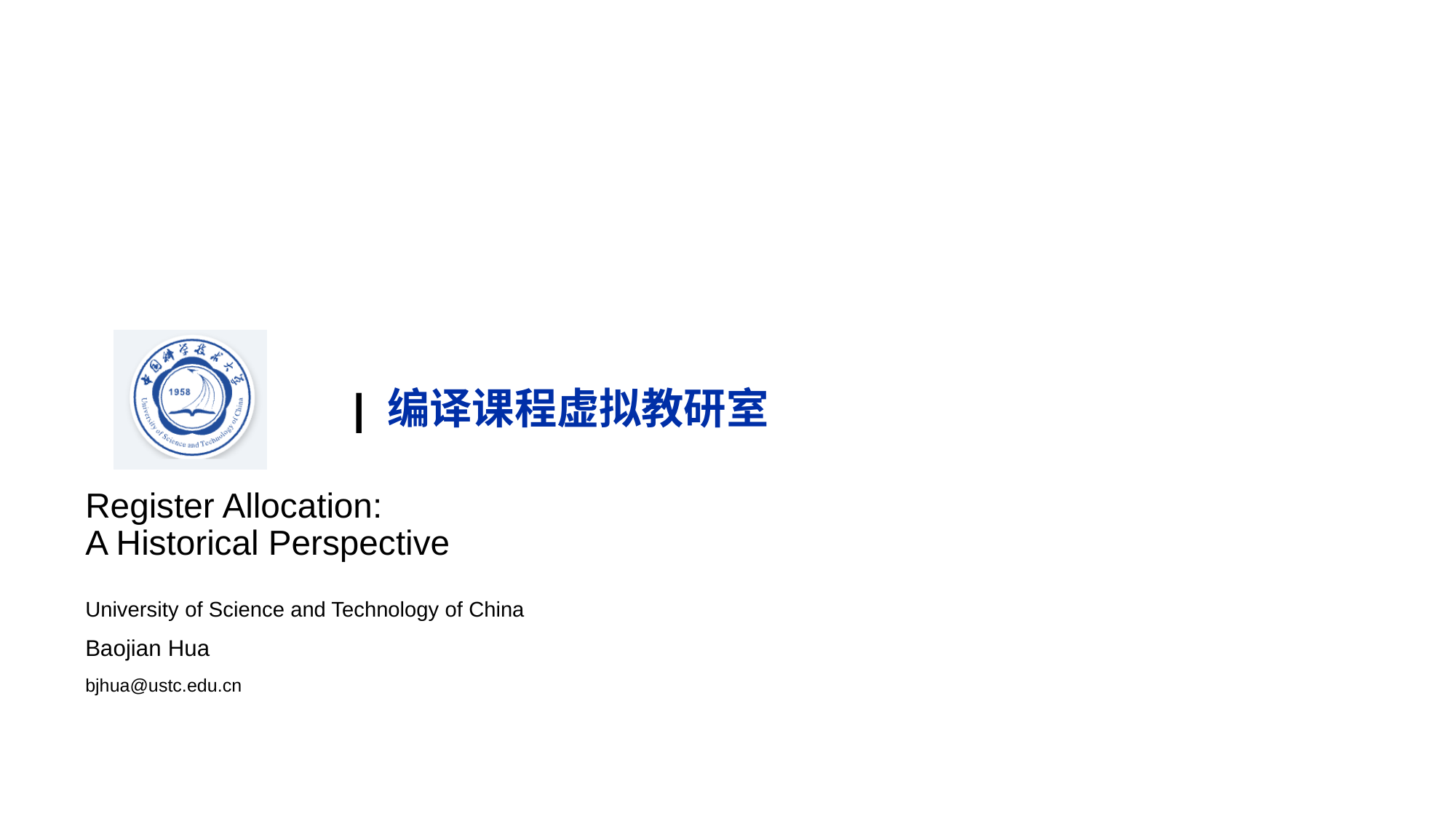

# Register Allocation: A Historical Perspective
University of Science and Technology of China
Baojian Hua
bjhua@ustc.edu.cn